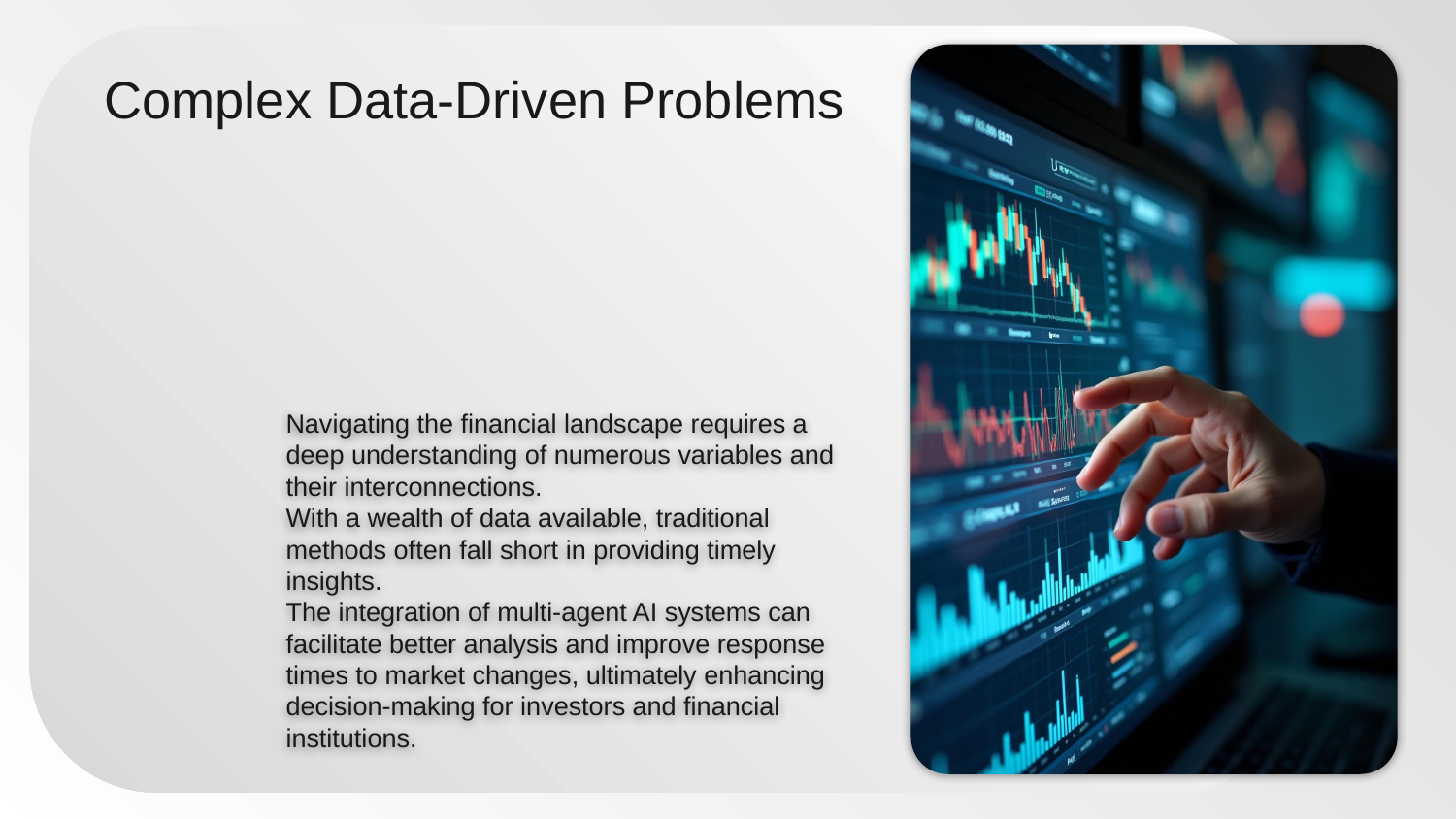

# Complex Data-Driven Problems
Navigating the financial landscape requires a deep understanding of numerous variables and their interconnections.
With a wealth of data available, traditional methods often fall short in providing timely insights.
The integration of multi-agent AI systems can facilitate better analysis and improve response times to market changes, ultimately enhancing decision-making for investors and financial institutions.